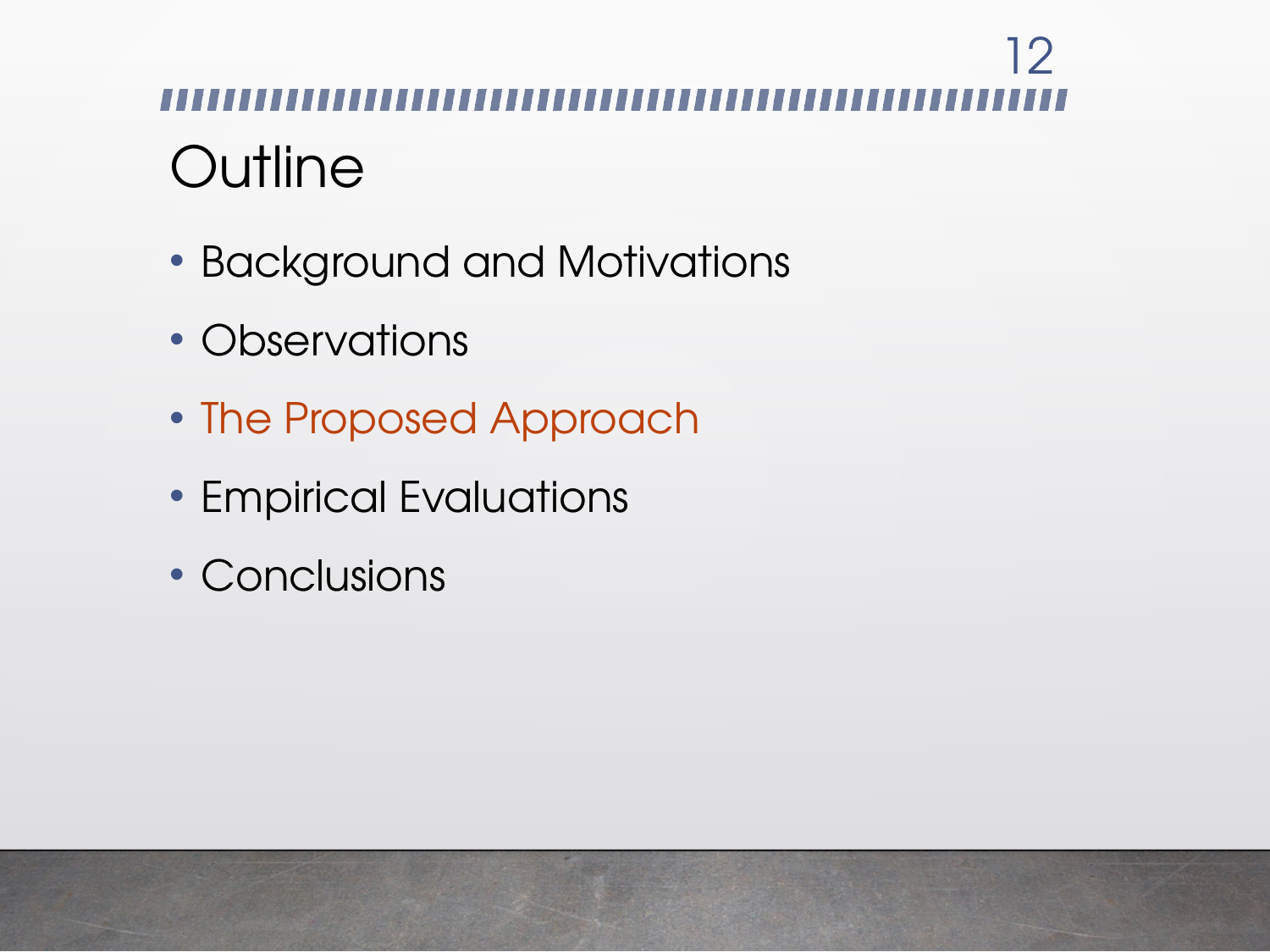

12
# Outline
Background and Motivations
Observations
The Proposed Approach
Empirical Evaluations
Conclusions